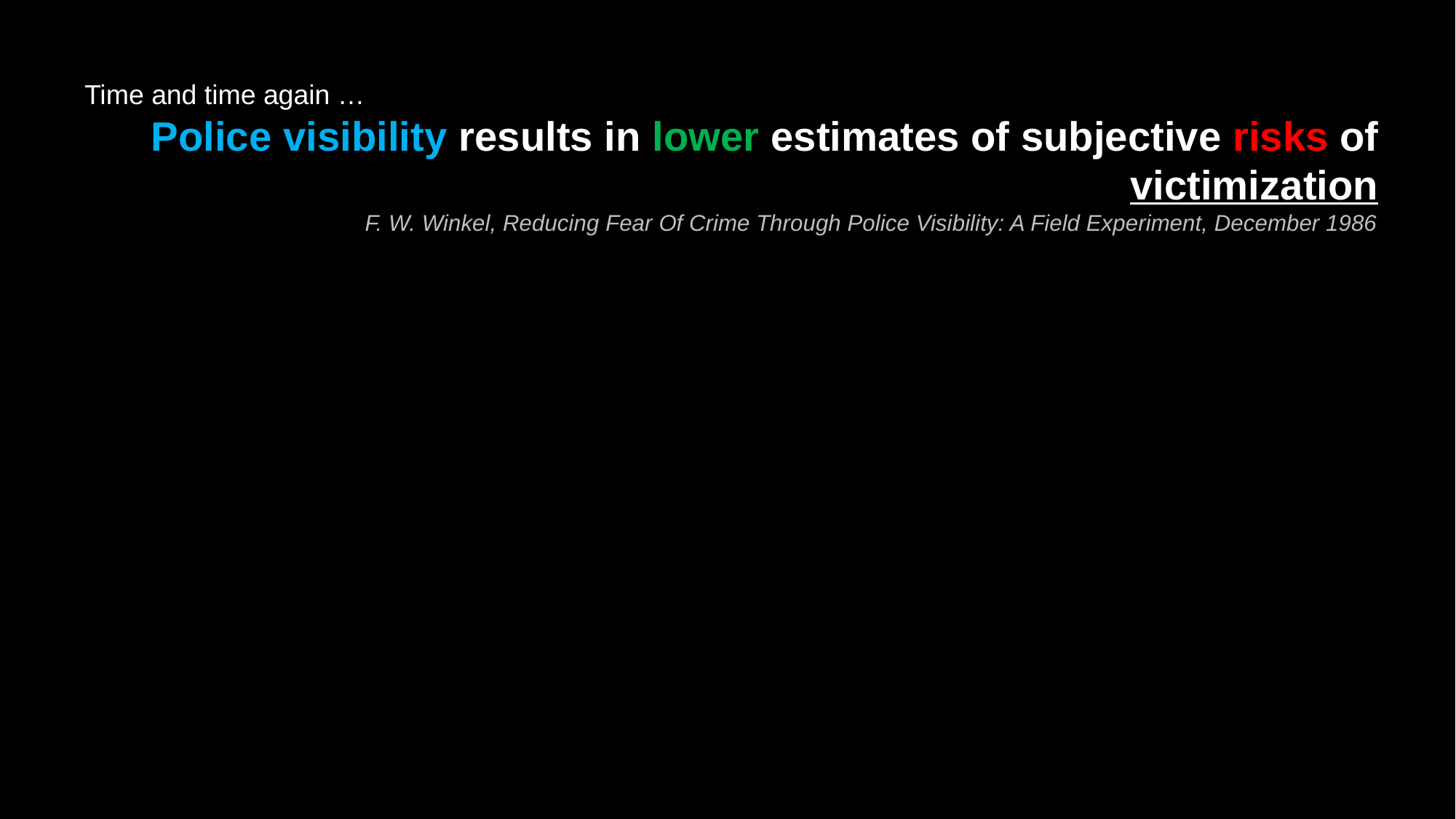

Time and time again …
Police visibility results in lower estimates of subjective risks of victimization
F. W. Winkel, Reducing Fear Of Crime Through Police Visibility: A Field Experiment, December 1986